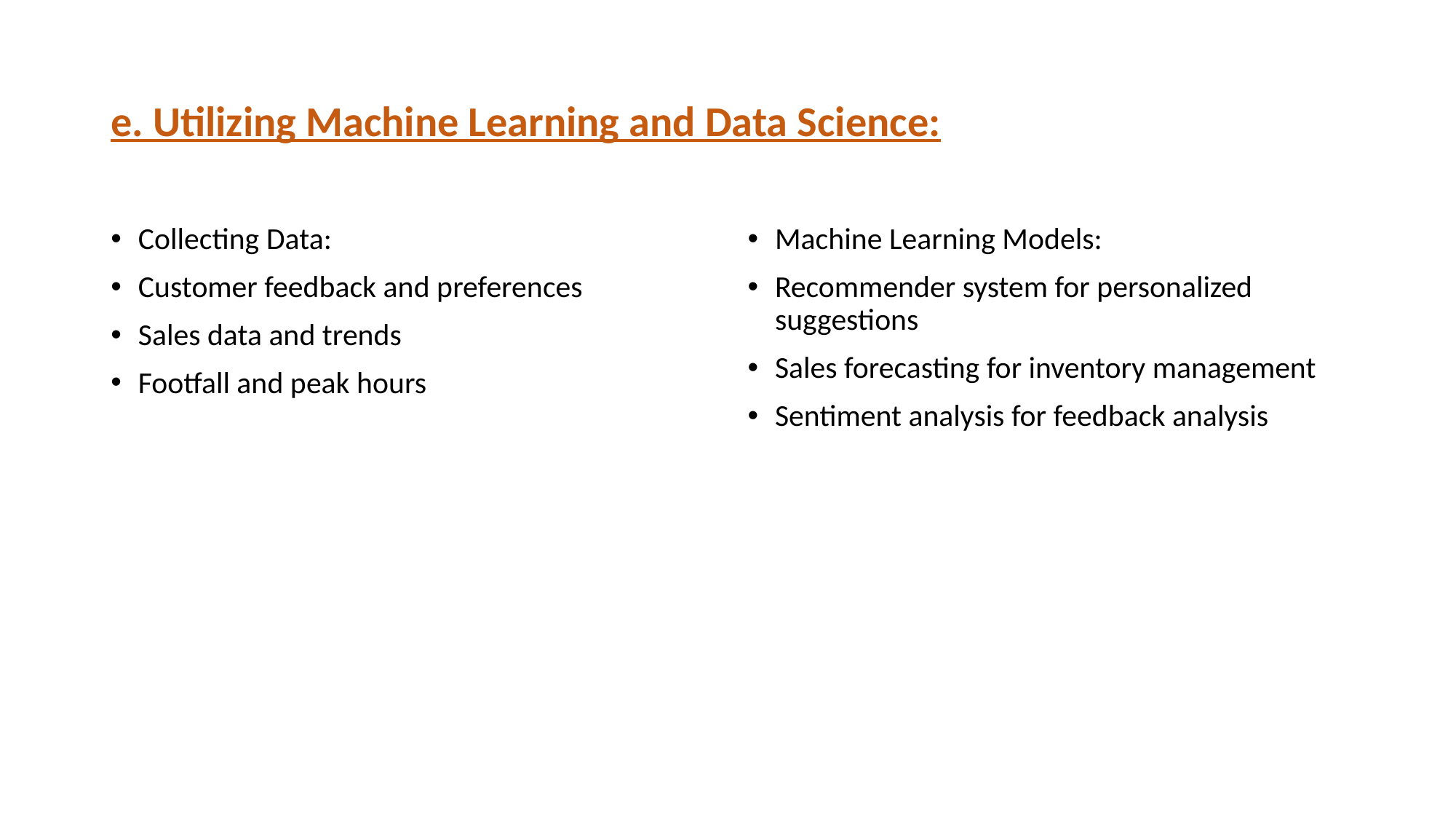

# e. Utilizing Machine Learning and Data Science:
Collecting Data:
Customer feedback and preferences
Sales data and trends
Footfall and peak hours

Machine Learning Models:
Recommender system for personalized suggestions
Sales forecasting for inventory management
Sentiment analysis for feedback analysis